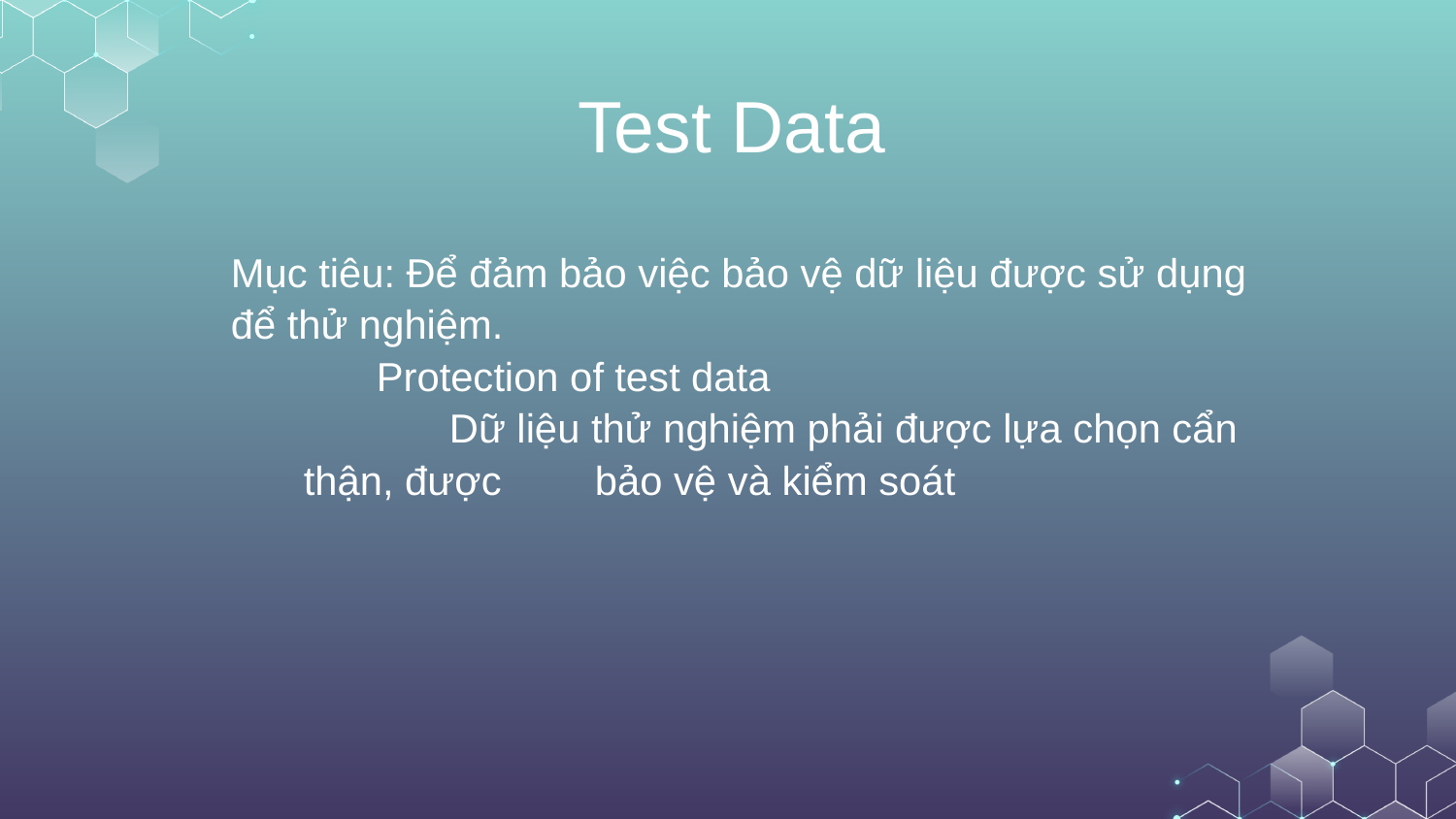

# Test Data
Mục tiêu: Để đảm bảo việc bảo vệ dữ liệu được sử dụng để thử nghiệm.
	Protection of test data
	Dữ liệu thử nghiệm phải được lựa chọn cẩn thận, được 	bảo vệ và kiểm soát